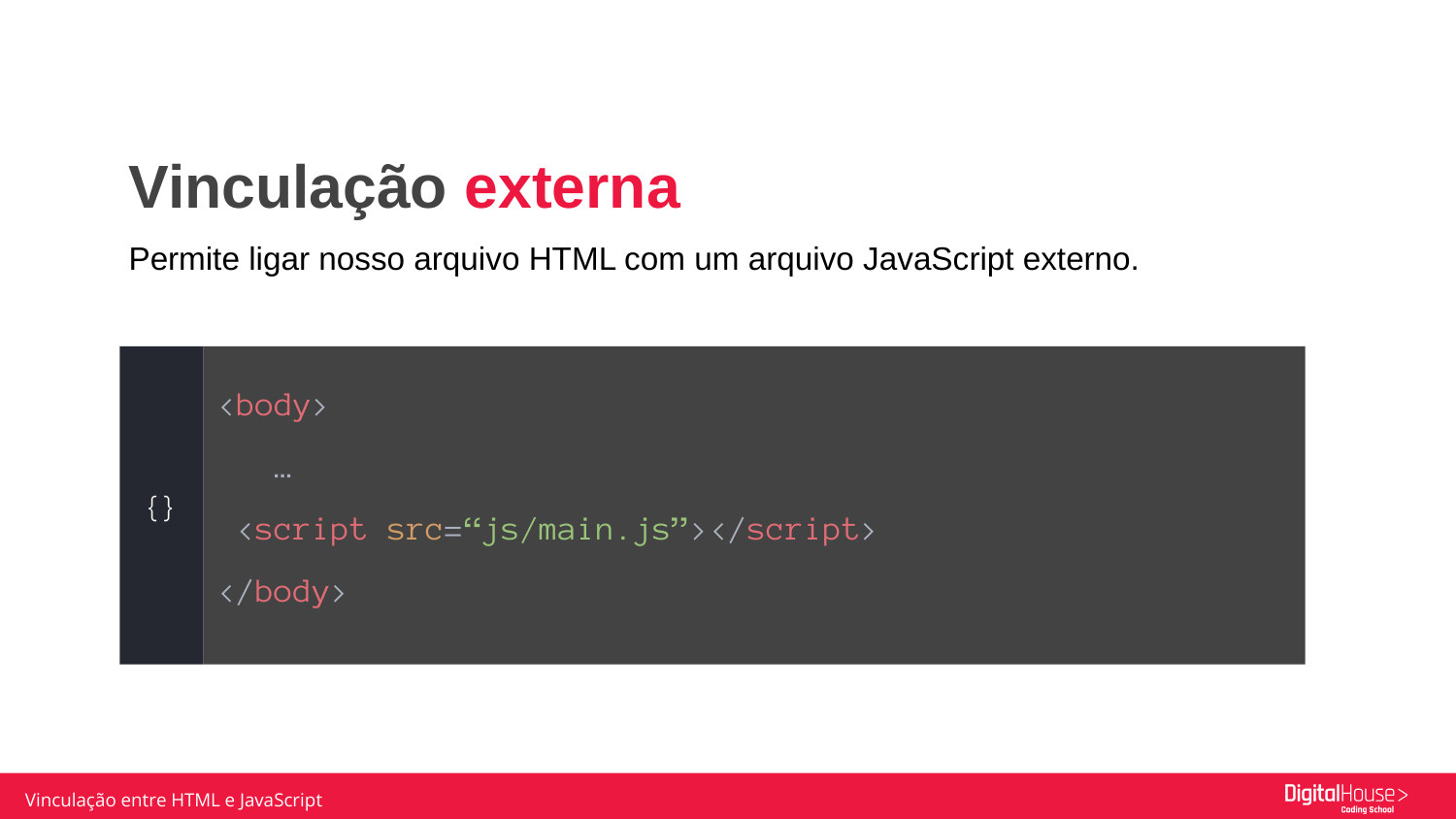

Vinculação externa
Permite ligar nosso arquivo HTML com um arquivo JavaScript externo.
{}
<body>
   …
 <script src=“js/main.js”></script>
</body>